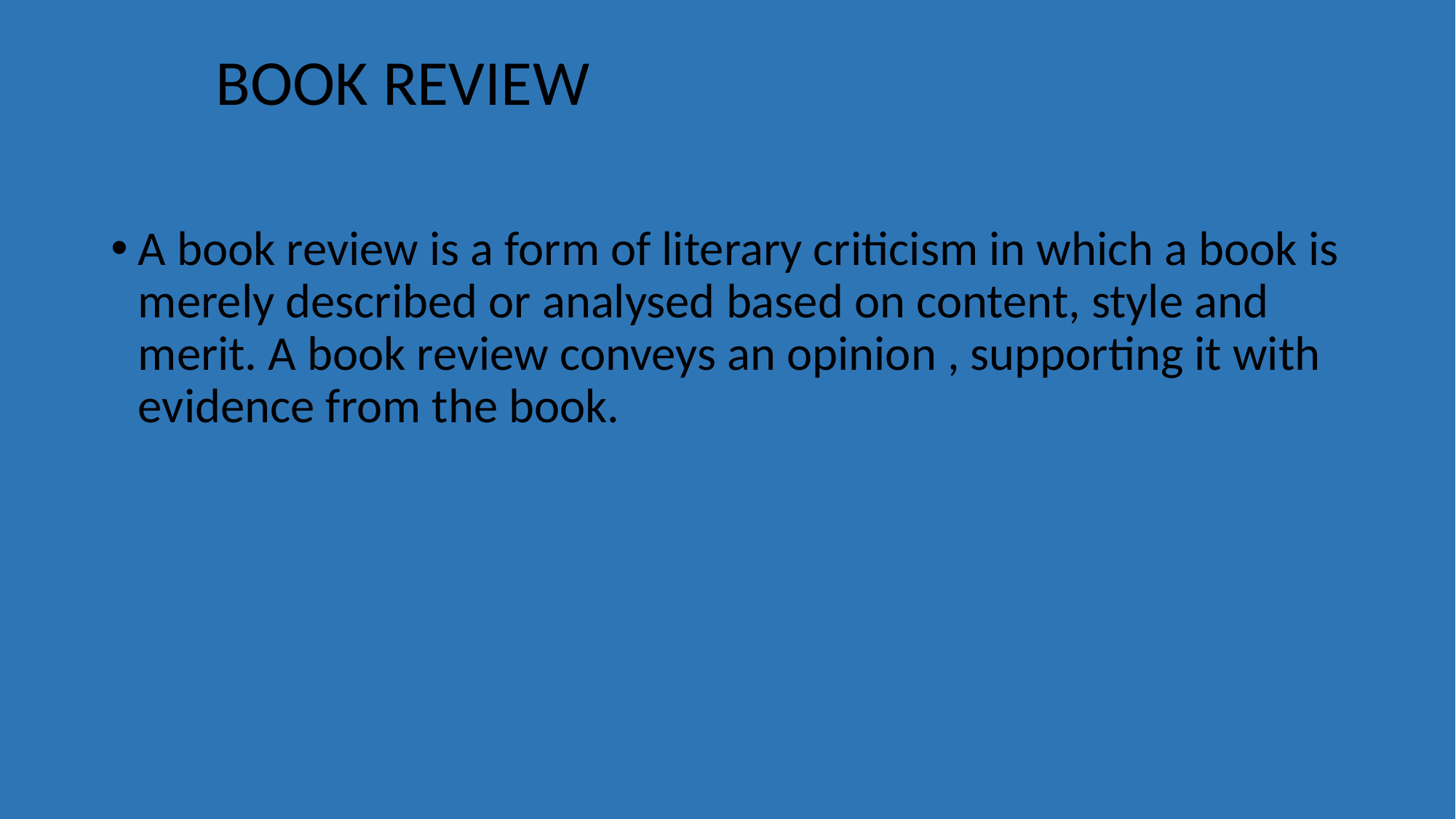

# BOOK REVIEW
A book review is a form of literary criticism in which a book is merely described or analysed based on content, style and merit. A book review conveys an opinion , supporting it with evidence from the book.